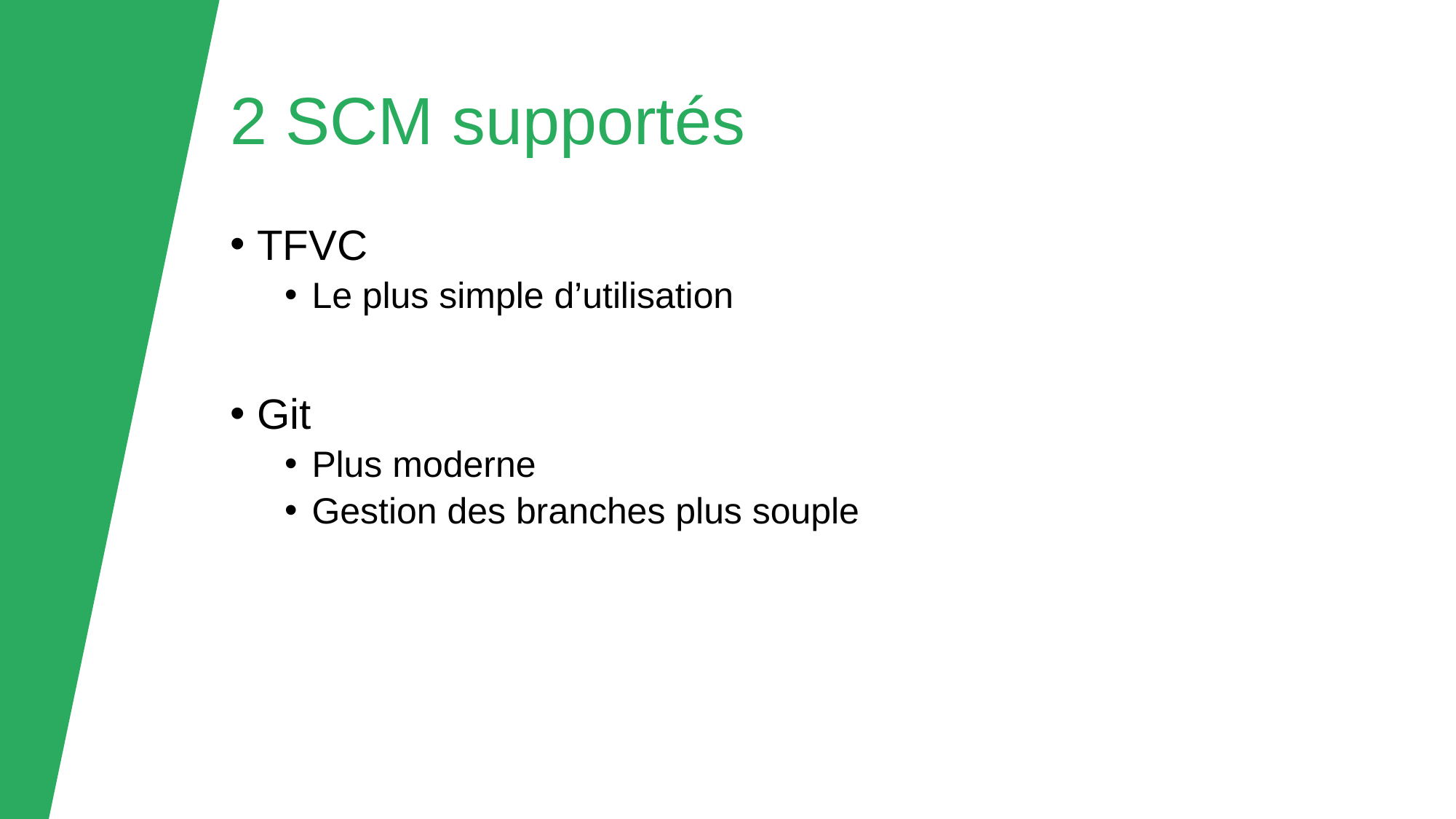

# 2 SCM supportés
TFVC
Le plus simple d’utilisation

Git
Plus moderne
Gestion des branches plus souple